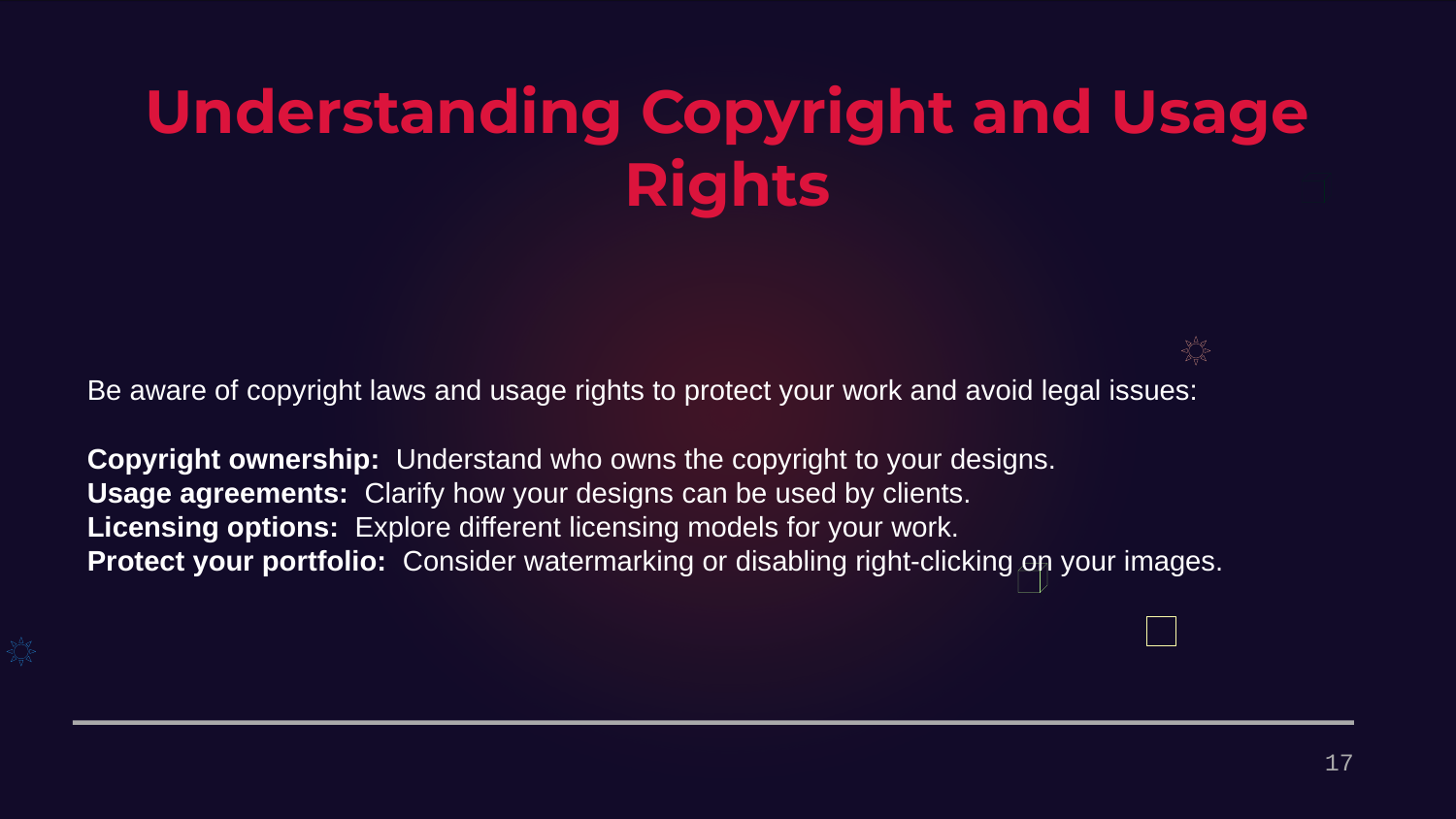

Understanding Copyright and Usage Rights

Be aware of copyright laws and usage rights to protect your work and avoid legal issues:

Copyright ownership:  Understand who owns the copyright to your designs.
Usage agreements:  Clarify how your designs can be used by clients.
Licensing options:  Explore different licensing models for your work.
Protect your portfolio:  Consider watermarking or disabling right-clicking on your images.

17